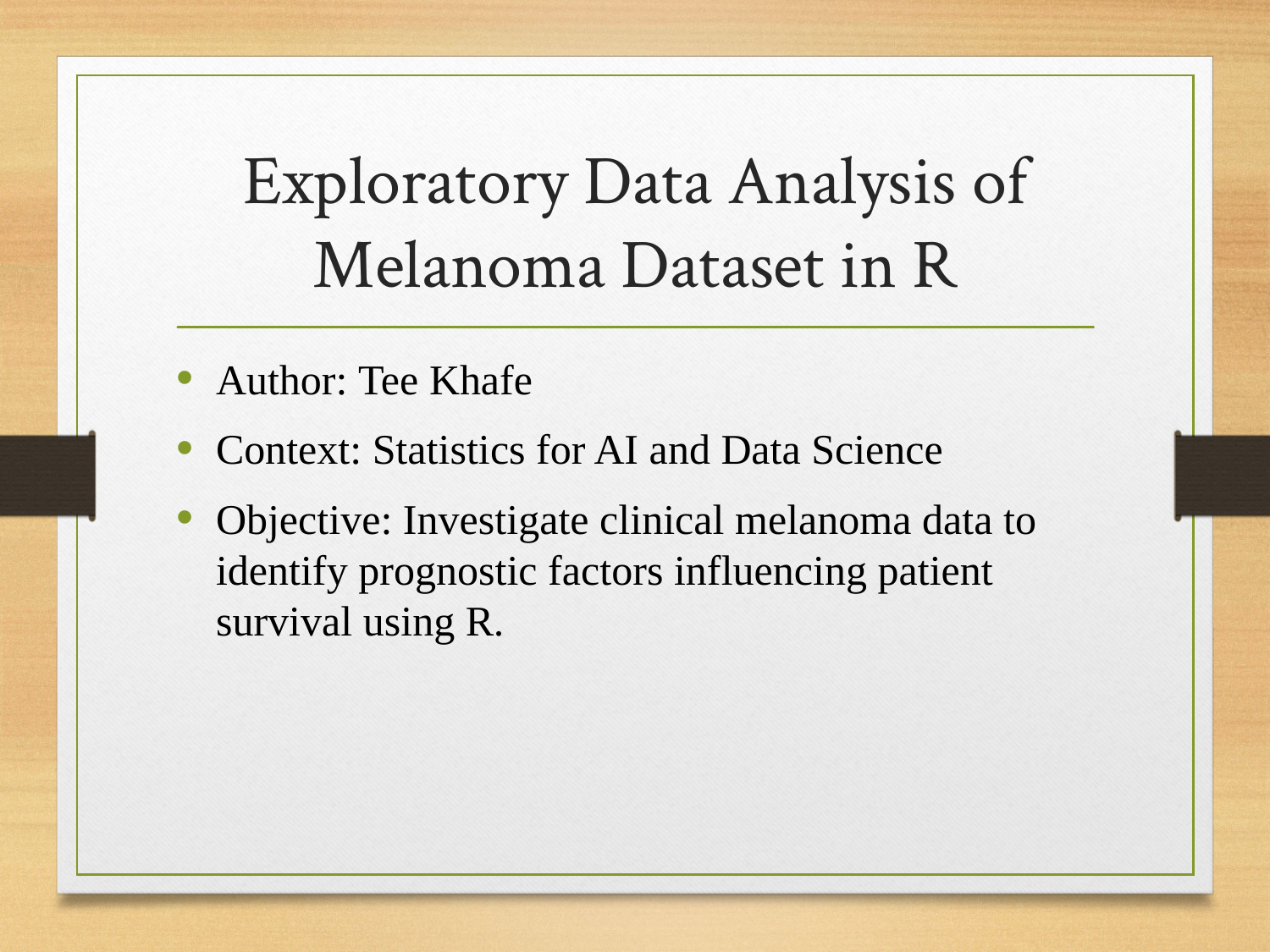

# Exploratory Data Analysis of Melanoma Dataset in R
Author: Tee Khafe
Context: Statistics for AI and Data Science
Objective: Investigate clinical melanoma data to identify prognostic factors influencing patient survival using R.